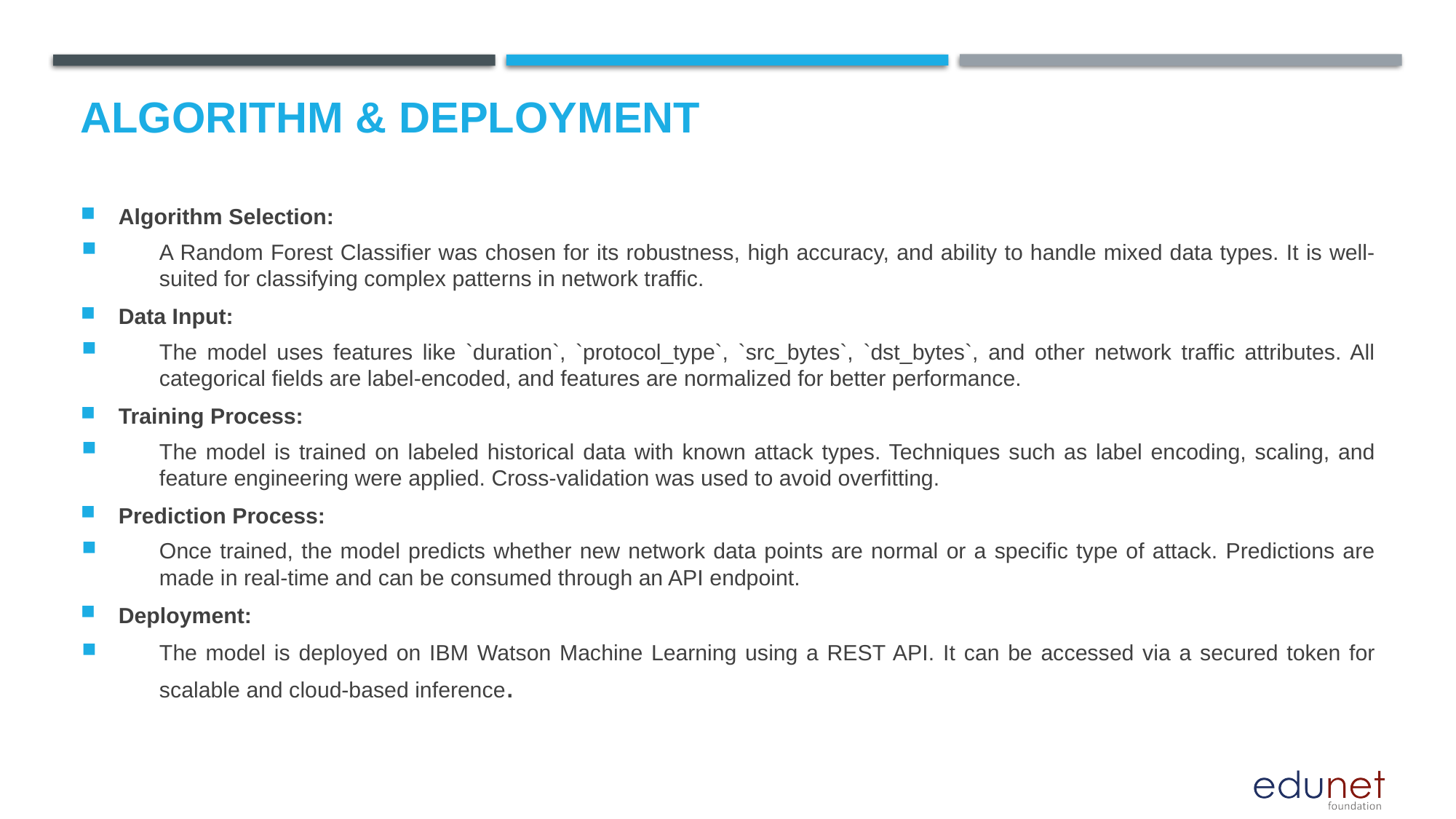

# Algorithm & Deployment

Algorithm Selection:
A Random Forest Classifier was chosen for its robustness, high accuracy, and ability to handle mixed data types. It is well-suited for classifying complex patterns in network traffic.
Data Input:
The model uses features like `duration`, `protocol_type`, `src_bytes`, `dst_bytes`, and other network traffic attributes. All categorical fields are label-encoded, and features are normalized for better performance.
Training Process:
The model is trained on labeled historical data with known attack types. Techniques such as label encoding, scaling, and feature engineering were applied. Cross-validation was used to avoid overfitting.
Prediction Process:
Once trained, the model predicts whether new network data points are normal or a specific type of attack. Predictions are made in real-time and can be consumed through an API endpoint.
Deployment:
The model is deployed on IBM Watson Machine Learning using a REST API. It can be accessed via a secured token for scalable and cloud-based inference.